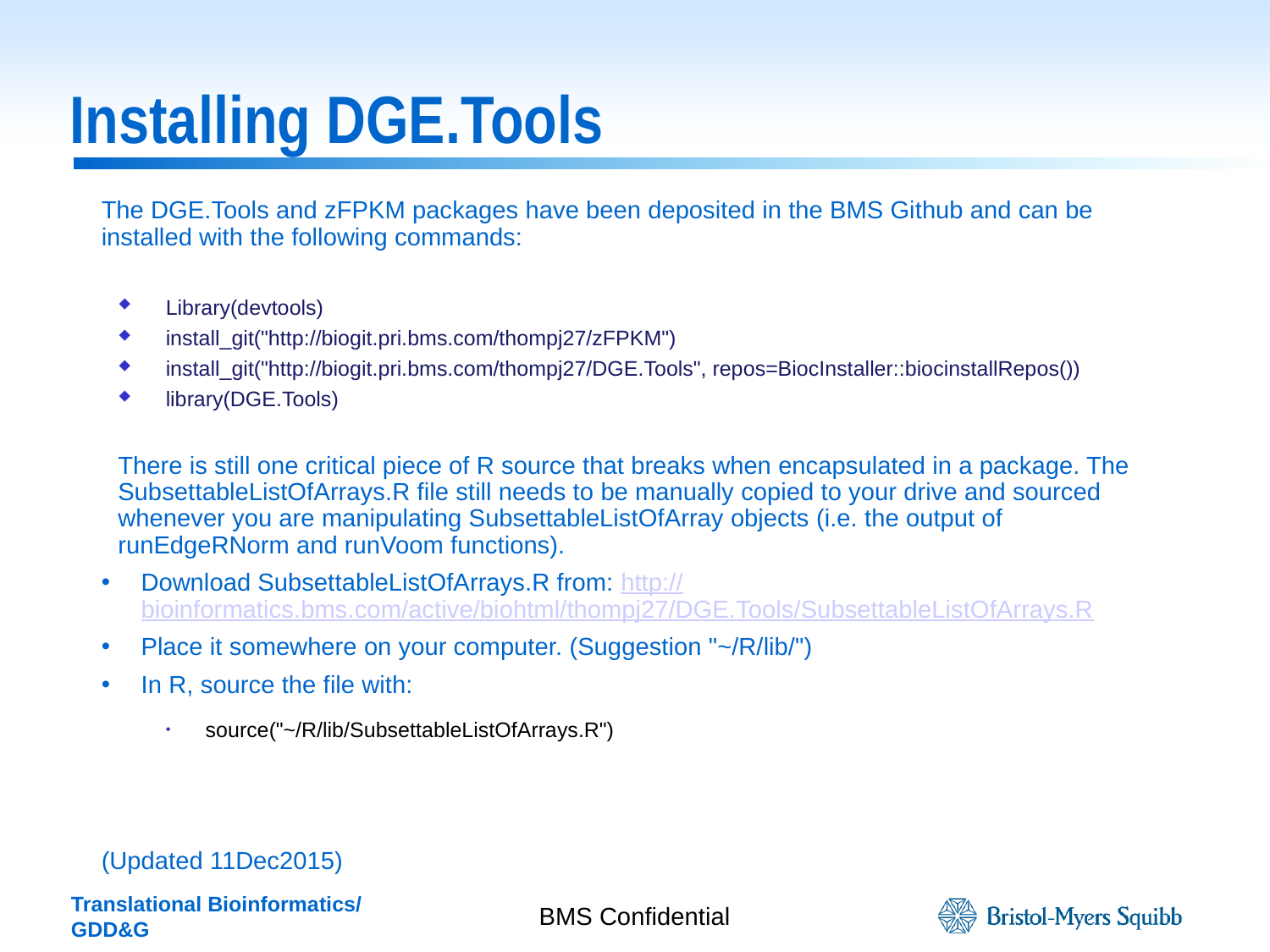

# Installing DGE.Tools
The DGE.Tools and zFPKM packages have been deposited in the BMS Github and can be installed with the following commands:

Library(devtools)
install_git("http://biogit.pri.bms.com/thompj27/zFPKM")
install_git("http://biogit.pri.bms.com/thompj27/DGE.Tools", repos=BiocInstaller::biocinstallRepos())
library(DGE.Tools)

There is still one critical piece of R source that breaks when encapsulated in a package. The SubsettableListOfArrays.R file still needs to be manually copied to your drive and sourced whenever you are manipulating SubsettableListOfArray objects (i.e. the output of runEdgeRNorm and runVoom functions).
Download SubsettableListOfArrays.R from: http://bioinformatics.bms.com/active/biohtml/thompj27/DGE.Tools/SubsettableListOfArrays.R
Place it somewhere on your computer. (Suggestion "~/R/lib/")
In R, source the file with:
source("~/R/lib/SubsettableListOfArrays.R")

(Updated 11Dec2015)
BMS Confidential